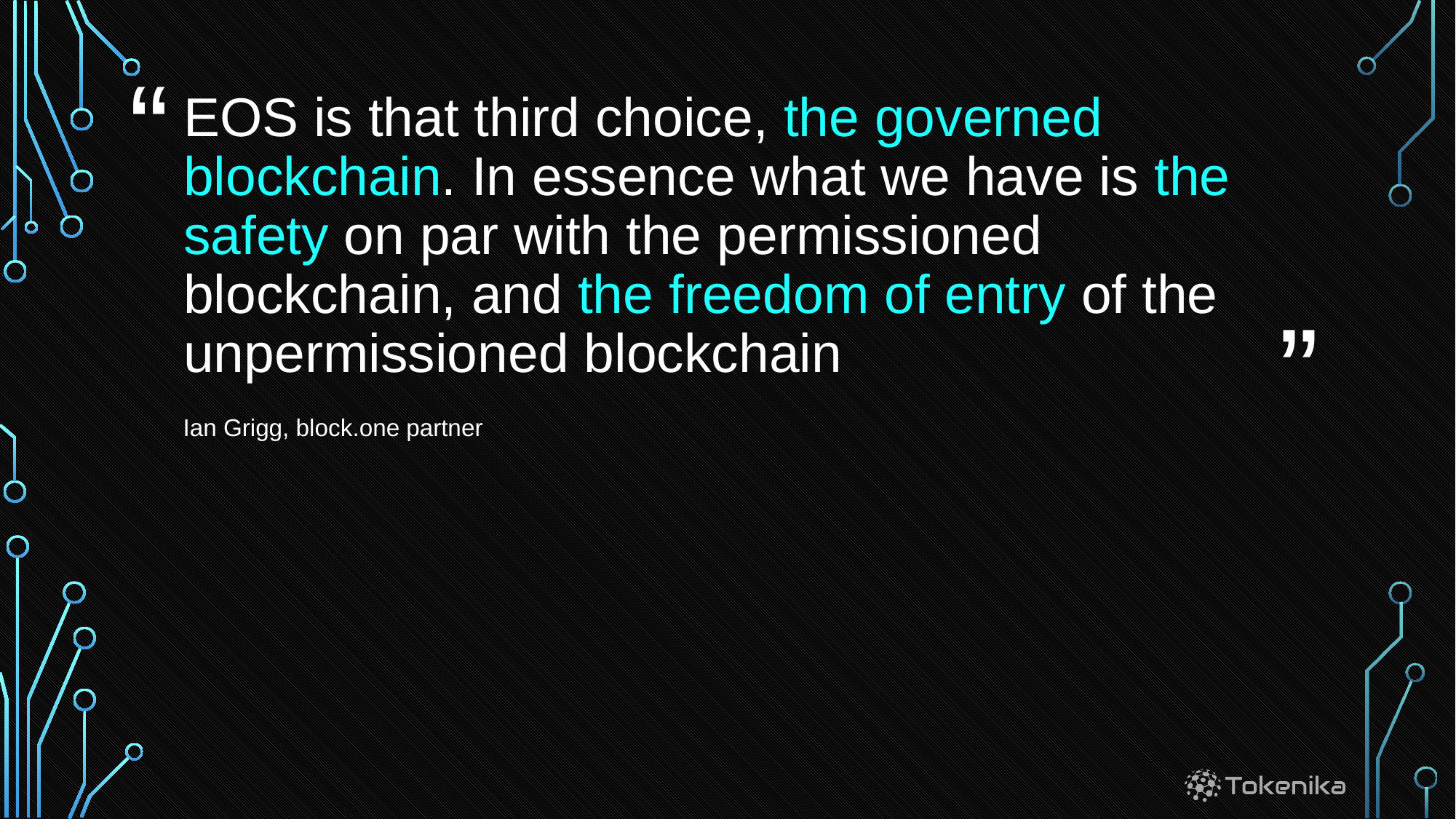

# EOS is that third choice, the governed blockchain. In essence what we have is the safety on par with the permissioned blockchain, and the freedom of entry of the unpermissioned blockchain
Ian Grigg, block.one partner